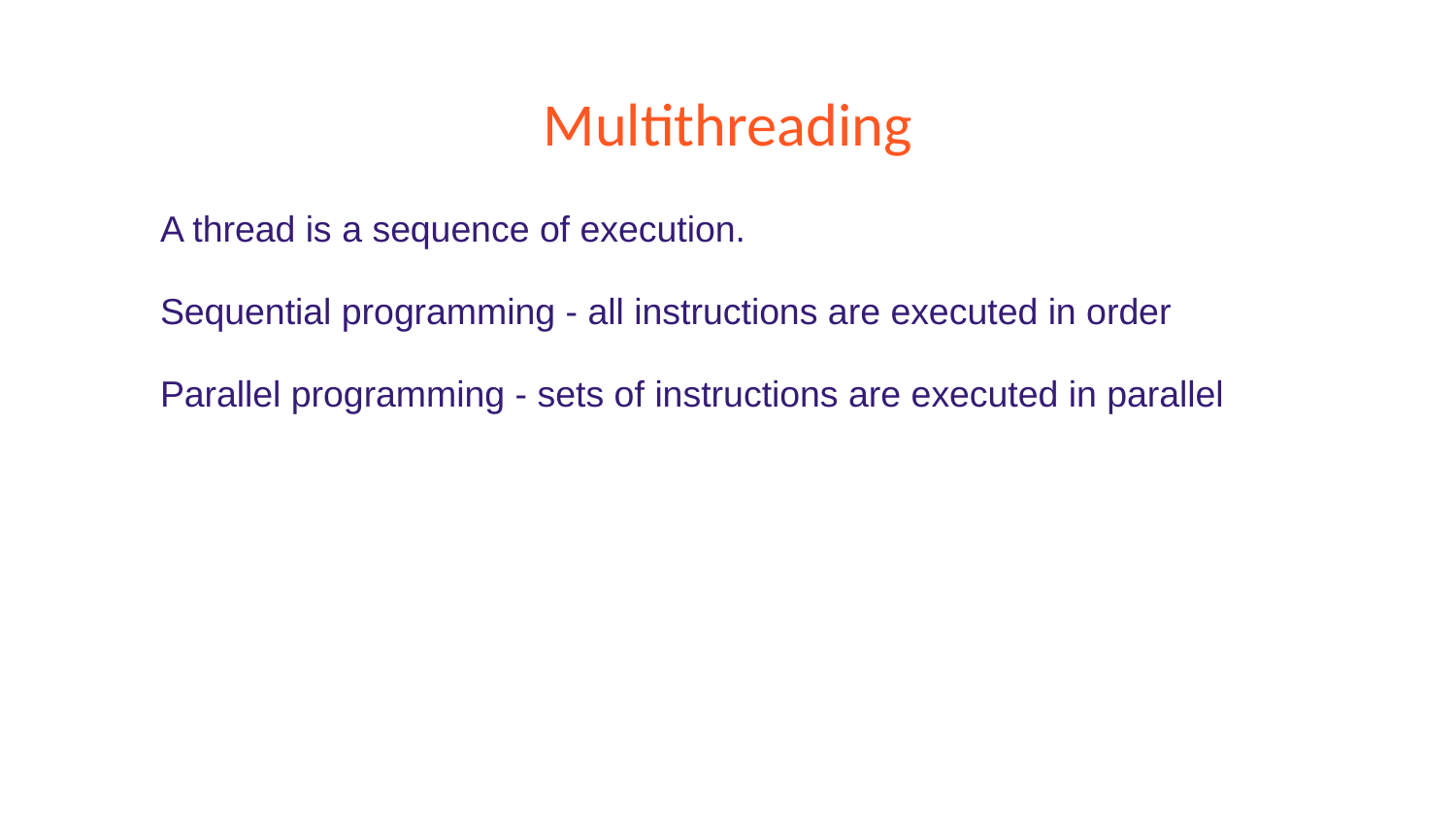

# Multithreading
A thread is a sequence of execution.
Sequential programming - all instructions are executed in order
Parallel programming - sets of instructions are executed in parallel